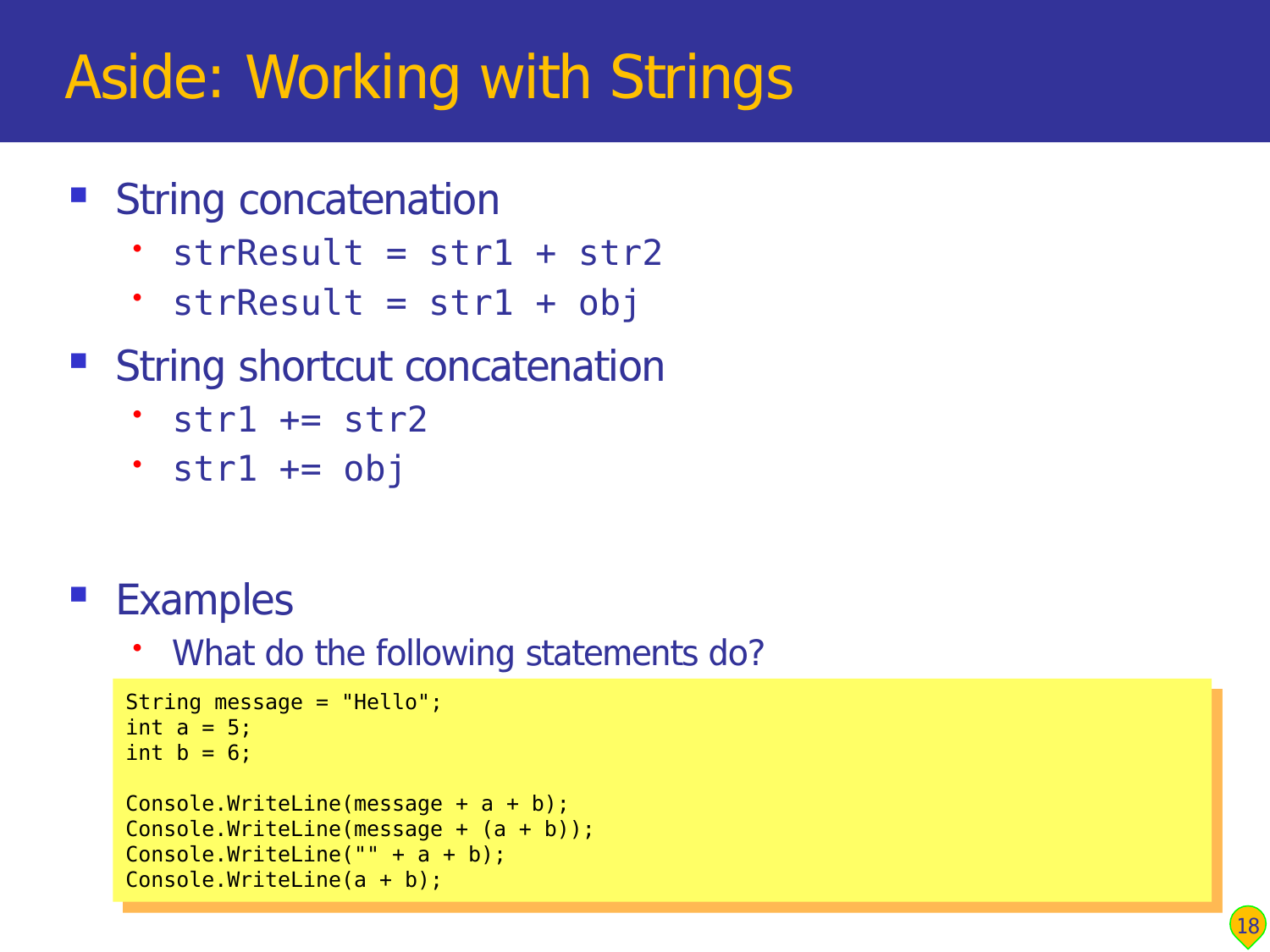

# Aside: Working with Strings
String concatenation
strResult = str1 + str2
strResult = str1 + obj
String shortcut concatenation
str1 += str2
str1 += obj

Examples
What do the following statements do?

String message = "Hello";
int a = 5;
int b = 6;

Console.WriteLine(message + a + b);
Console.WriteLine(message + (a + b));
Console.WriteLine("" + a + b);
Console.WriteLine(a + b);
18